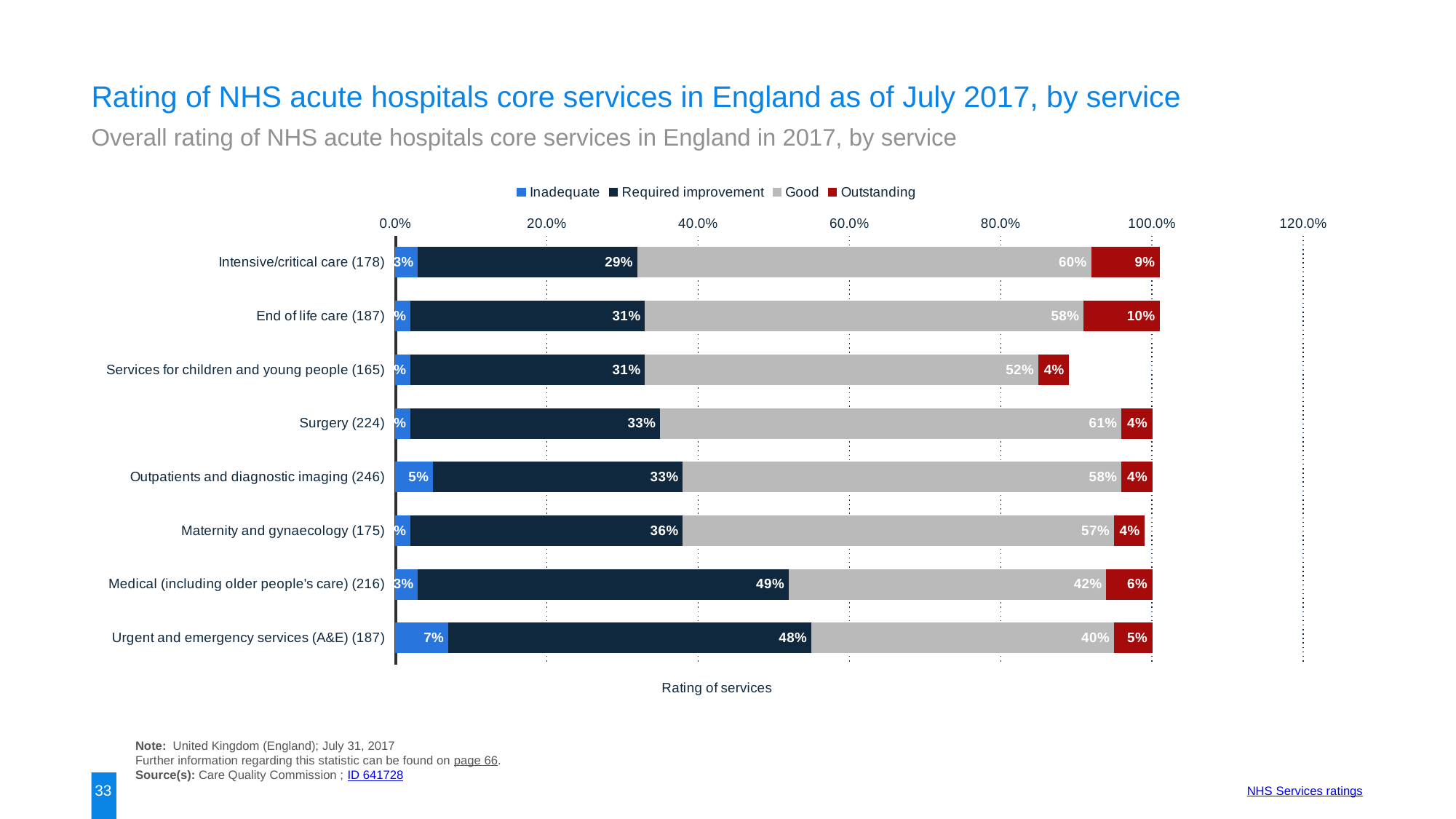

Rating of NHS acute hospitals core services in England as of July 2017, by service
Overall rating of NHS acute hospitals core services in England in 2017, by service

### Chart:

| Category | Inadequate | Required improvement | Good | Outstanding |
|---|---|---|---|---|
| Intensive/critical care (178) | 0.03 | 0.29 | 0.6 | 0.09 |
| End of life care (187) | 0.02 | 0.31 | 0.58 | 0.1 |
| Services for children and young people (165) | 0.02 | 0.31 | 0.52 | 0.04 |
| Surgery (224) | 0.02 | 0.33 | 0.61 | 0.04 |
| Outpatients and diagnostic imaging (246) | 0.05 | 0.33 | 0.58 | 0.04 |
| Maternity and gynaecology (175) | 0.02 | 0.36 | 0.57 | 0.04 |
| Medical (including older people's care) (216) | 0.03 | 0.49 | 0.42 | 0.06 |
| Urgent and emergency services (A&E) (187) | 0.07 | 0.48 | 0.4 | 0.05 |
Note:  United Kingdom (England); July 31, 2017
Further information regarding this statistic can be found on page 66.
Source(s): Care Quality Commission ; ID 641728

33
NHS Services ratings